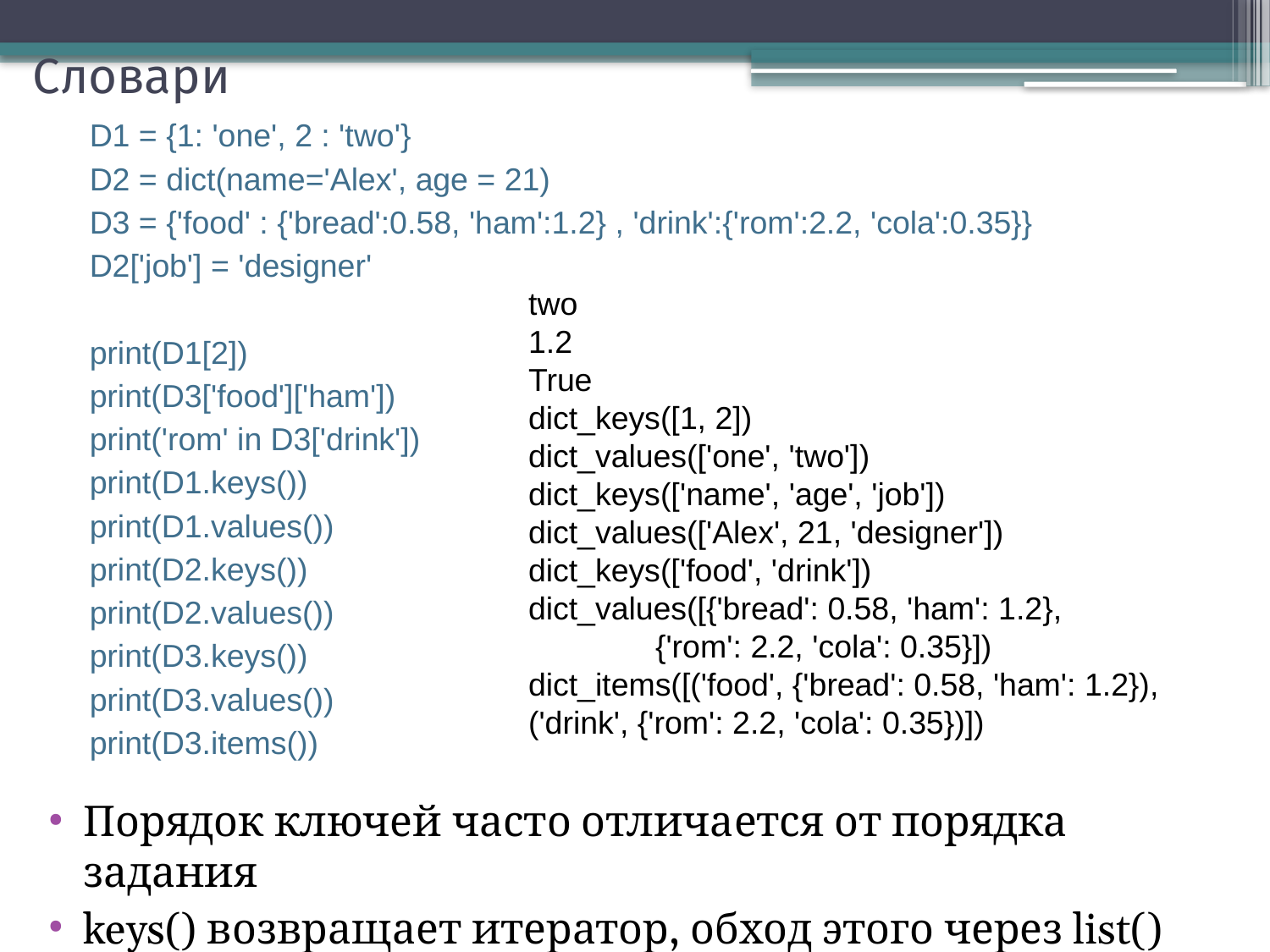

# Словари
D1 = {1: 'one', 2 : 'two'}
D2 = dict(name='Alex', age = 21)
D3 = {'food' : {'bread':0.58, 'ham':1.2} , 'drink':{'rom':2.2, 'cola':0.35}}
D2['job'] = 'designer'

print(D1[2])
print(D3['food']['ham'])
print('rom' in D3['drink'])
print(D1.keys())
print(D1.values())
print(D2.keys())
print(D2.values())
print(D3.keys())
print(D3.values())
print(D3.items())

Порядок ключей часто отличается от порядка задания
keys() возвращает итератор, обход этого через list()

two
1.2
True
dict_keys([1, 2])
dict_values(['one', 'two'])
dict_keys(['name', 'age', 'job'])
dict_values(['Alex', 21, 'designer'])
dict_keys(['food', 'drink'])
dict_values([{'bread': 0.58, 'ham': 1.2},
	{'rom': 2.2, 'cola': 0.35}])
dict_items([('food', {'bread': 0.58, 'ham': 1.2}), ('drink', {'rom': 2.2, 'cola': 0.35})])